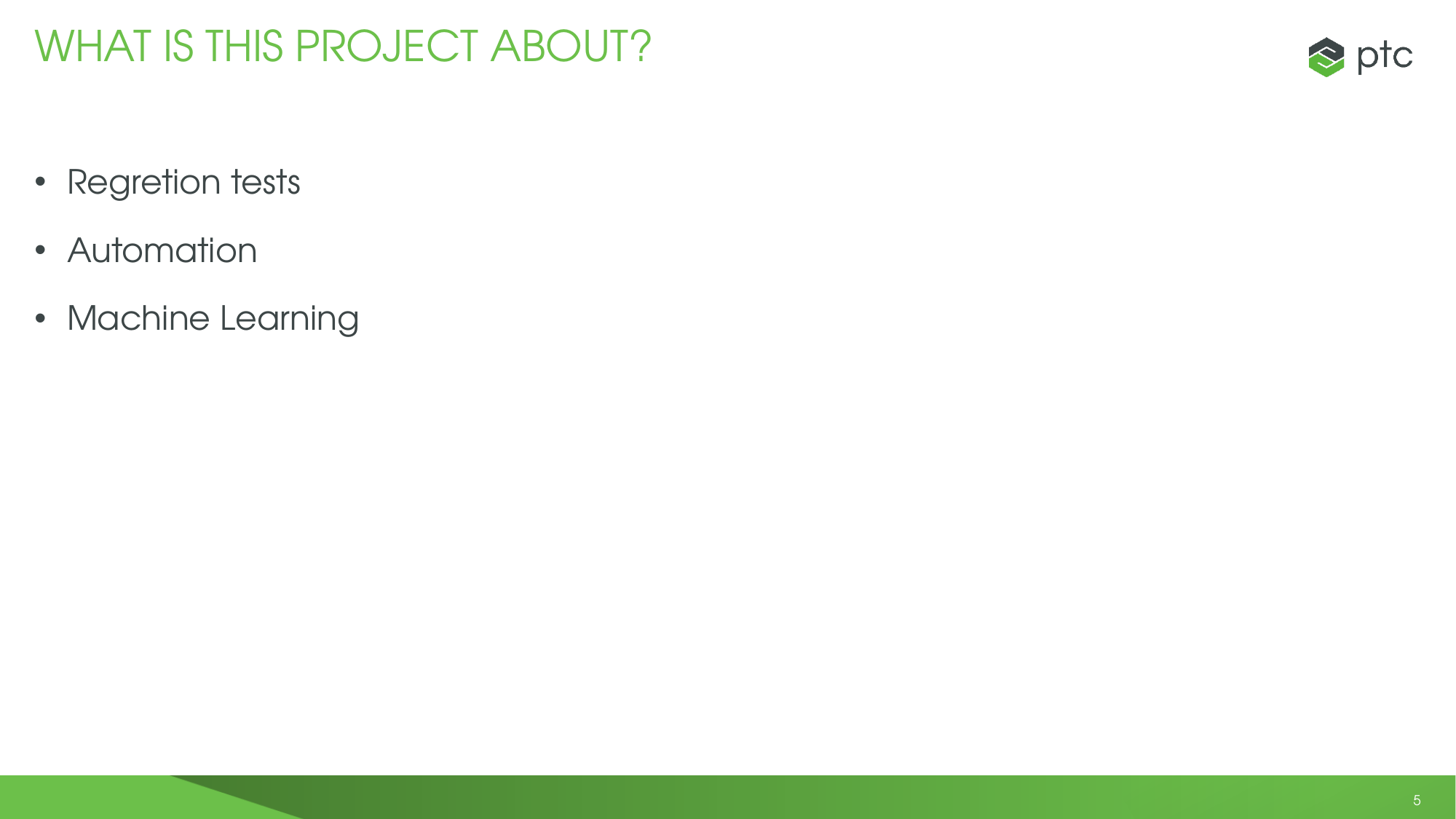

# What is this project about?
Regretion tests
Automation
Machine Learning